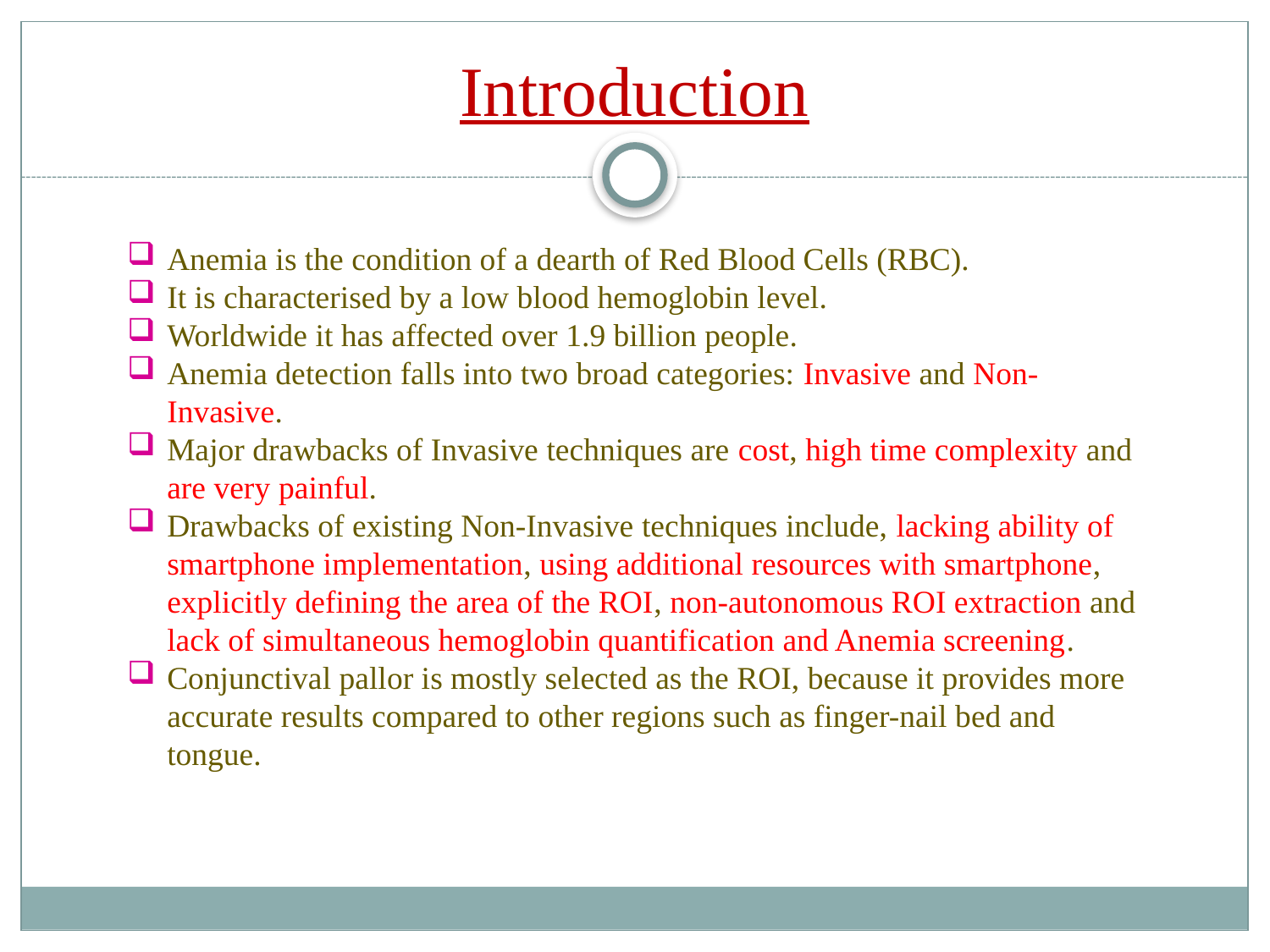

# Introduction
Anemia is the condition of a dearth of Red Blood Cells (RBC).
It is characterised by a low blood hemoglobin level.
Worldwide it has affected over 1.9 billion people.
Anemia detection falls into two broad categories: Invasive and Non-Invasive.
Major drawbacks of Invasive techniques are cost, high time complexity and are very painful.
Drawbacks of existing Non-Invasive techniques include, lacking ability of smartphone implementation, using additional resources with smartphone, explicitly defining the area of the ROI, non-autonomous ROI extraction and lack of simultaneous hemoglobin quantification and Anemia screening.
Conjunctival pallor is mostly selected as the ROI, because it provides more accurate results compared to other regions such as finger-nail bed and tongue.